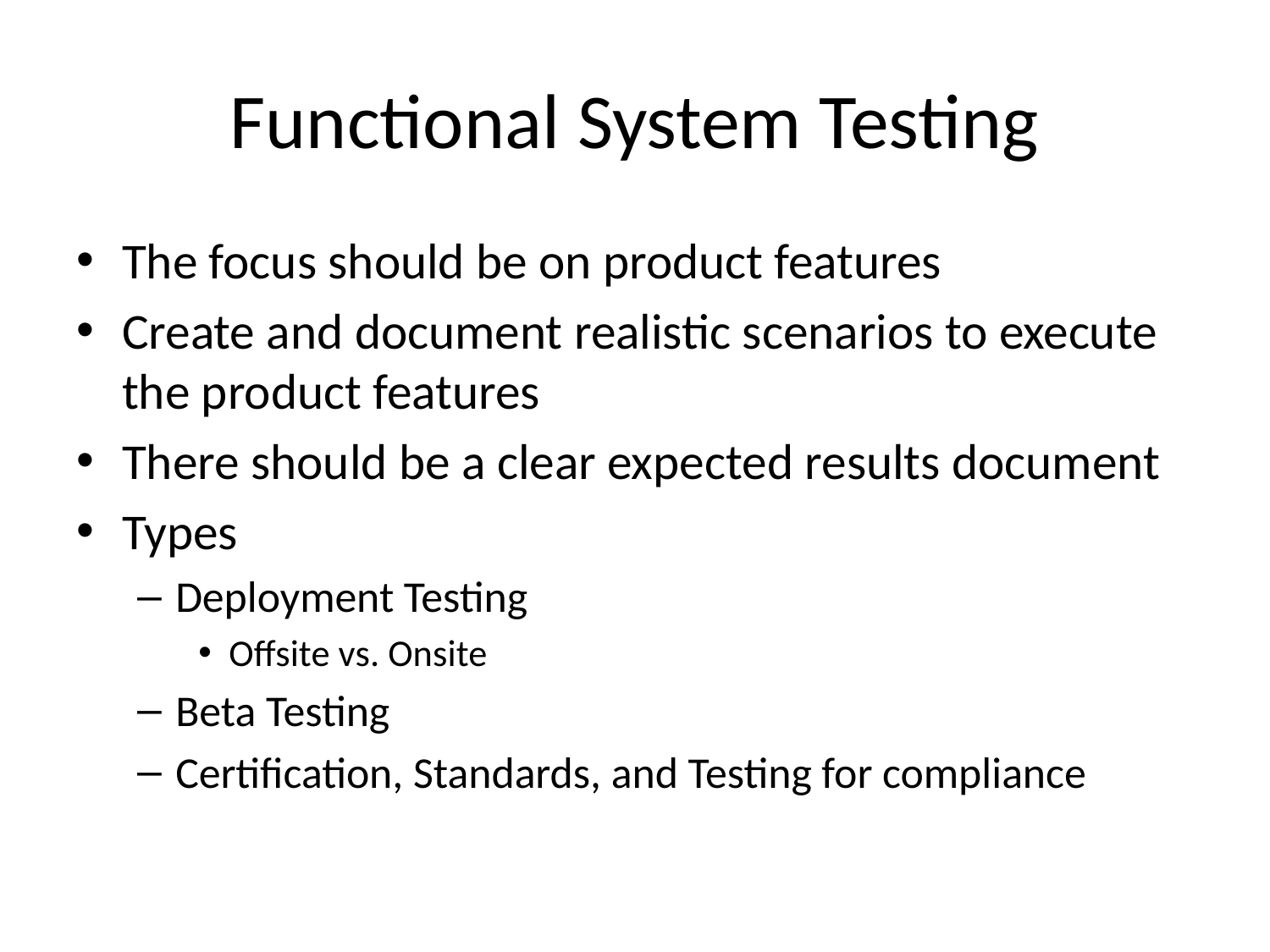

# Functional System Testing
The focus should be on product features
Create and document realistic scenarios to execute the product features
There should be a clear expected results document
Types
Deployment Testing
Offsite vs. Onsite
Beta Testing
Certification, Standards, and Testing for compliance